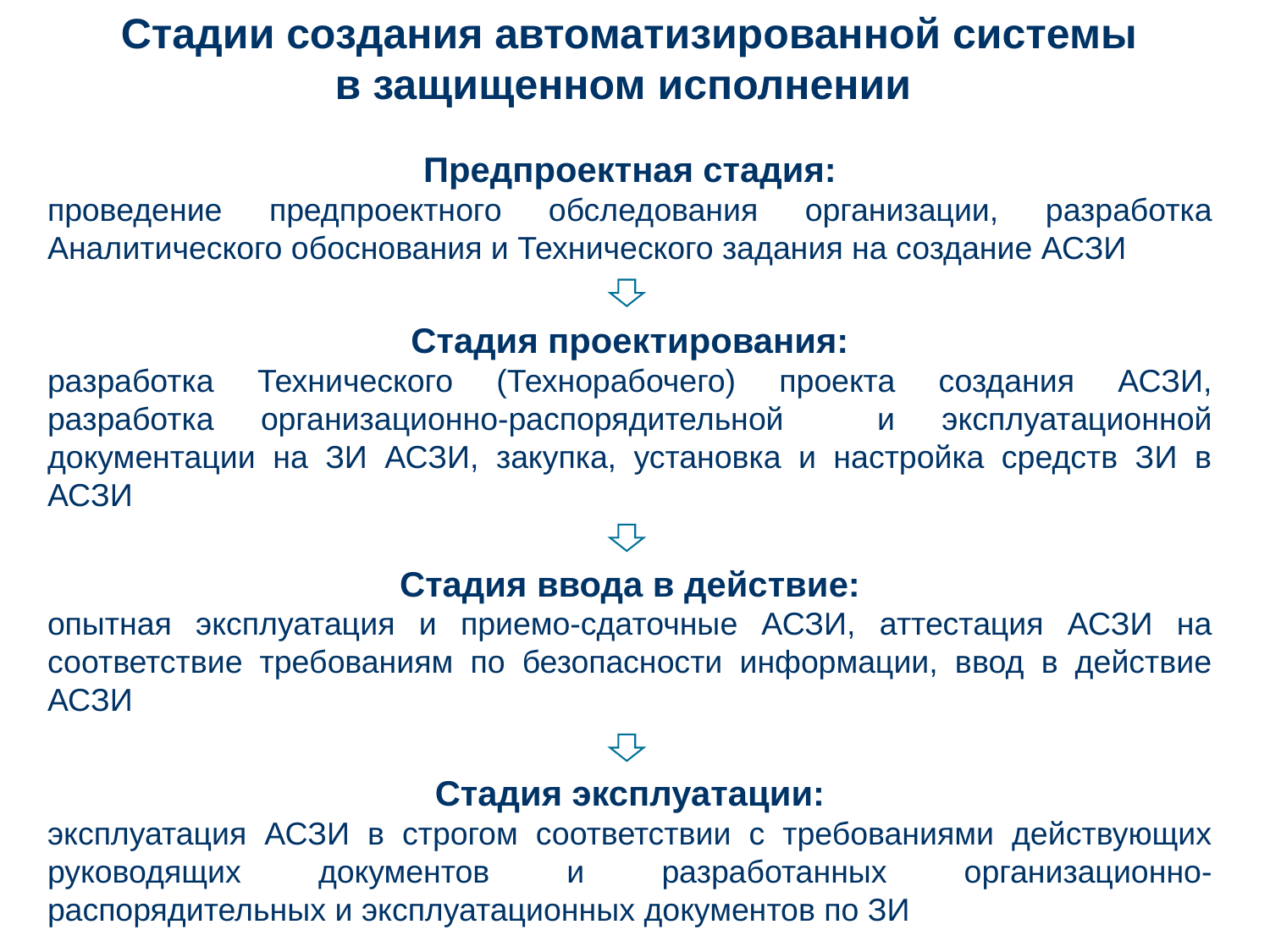

Стадии создания автоматизированной системы
в защищенном исполнении
Предпроектная стадия:
проведение предпроектного обследования организации, разработка Аналитического обоснования и Технического задания на создание АСЗИ

Стадия проектирования:
разработка Технического (Технорабочего) проекта создания АСЗИ, разработка организационно-распорядительной  и эксплуатационной документации на ЗИ АСЗИ, закупка, установка и настройка средств ЗИ в АСЗИ

Стадия ввода в действие:
опытная эксплуатация и приемо-сдаточные АСЗИ, аттестация АСЗИ на соответствие требованиям по безопасности информации, ввод в действие АСЗИ

Стадия эксплуатации:
эксплуатация АСЗИ в строгом соответствии с требованиями действующих руководящих документов и разработанных организационно-распорядительных и эксплуатационных документов по ЗИ